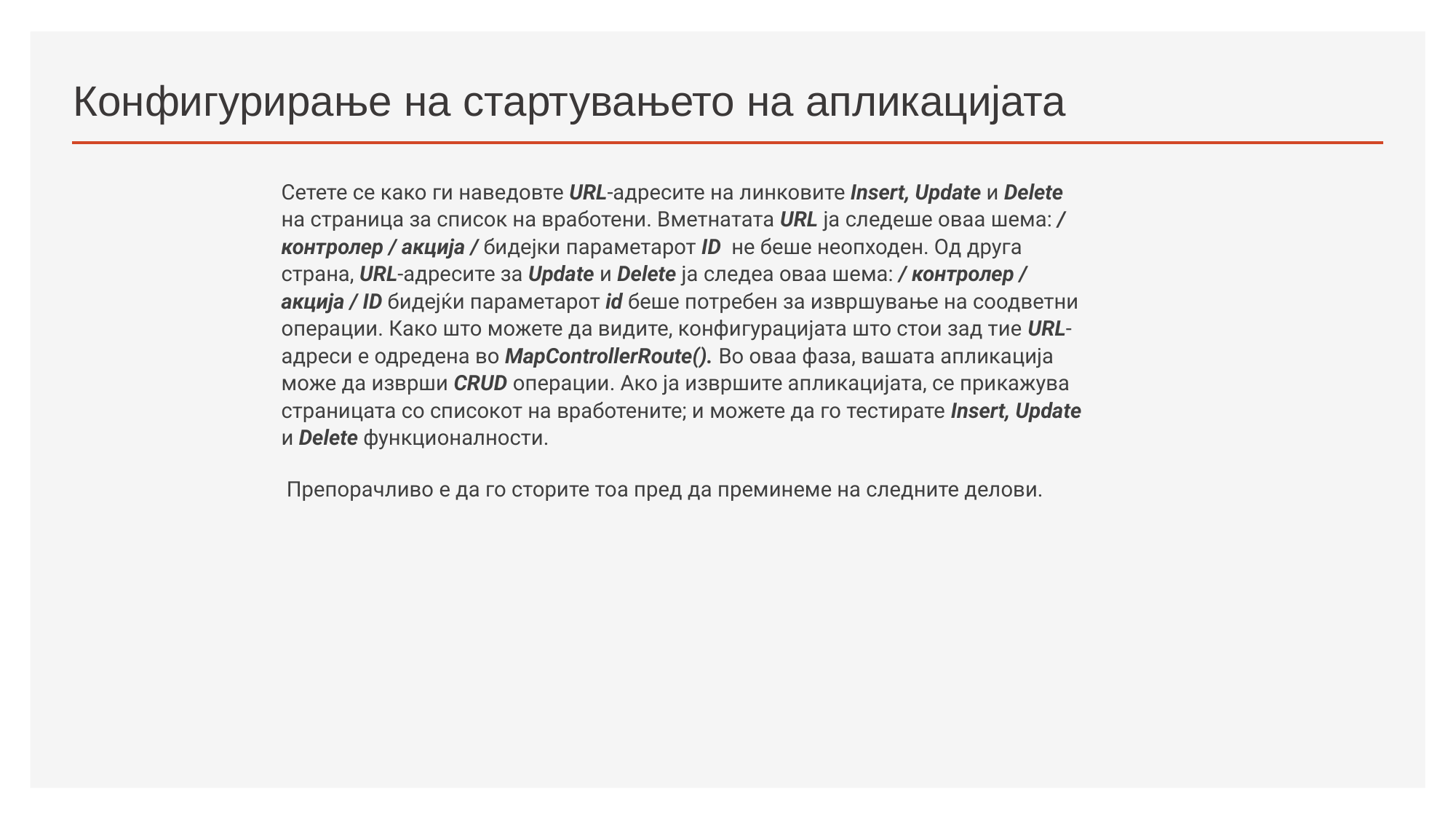

# Конфигурирање на стартувањето на апликацијата
Сетете се како ги наведовте URL-адресите на линковите Insert, Update и Delete на страница за список на вработени. Вметнатата URL ја следеше оваа шема: / контролер / акција / бидејки параметарот ID  не беше неопходен. Од друга страна, URL-адресите за Update и Delete ја следеа оваа шема: / контролер / акција / ID бидејќи параметарот id беше потребен за извршување на соодветни операции. Како што можете да видите, конфигурацијата што стои зад тие URL-адреси е одредена во MapControllerRoute(). Во оваа фаза, вашата апликација може да изврши CRUD операции. Ако ја извршите апликацијата, се прикажува страницата со списокот на вработените; и можете да го тестирате Insert, Update и Delete функционалности.
 Препорачливо е да го сторите тоа пред да преминеме на следните делови.